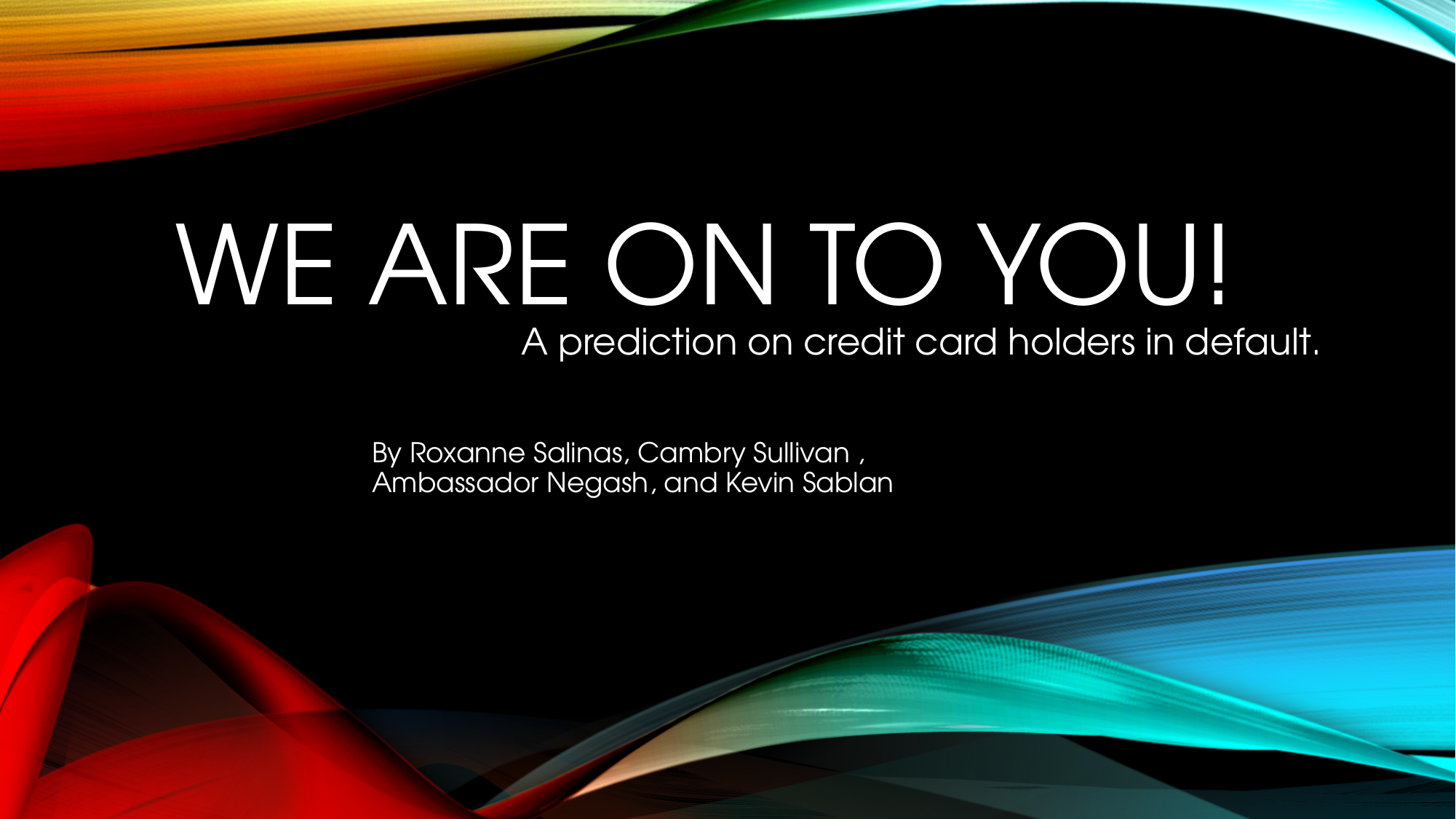

# WE are on to you!
A prediction on credit card holders in default.
By Roxanne Salinas, Cambry Sullivan , 	Ambassador Negash, and Kevin Sablan